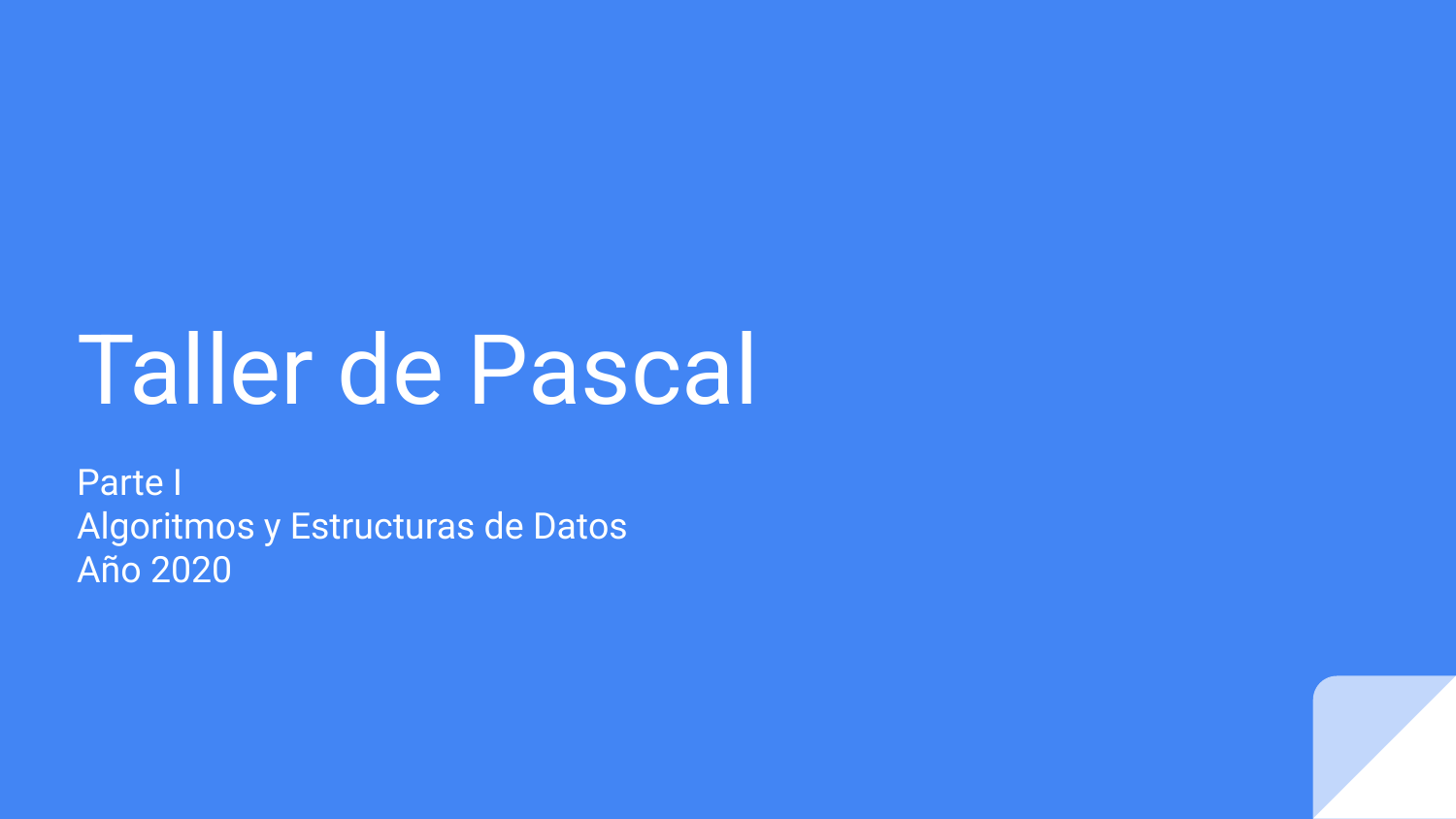

# Taller de Pascal
Parte I
Algoritmos y Estructuras de Datos
Año 2020